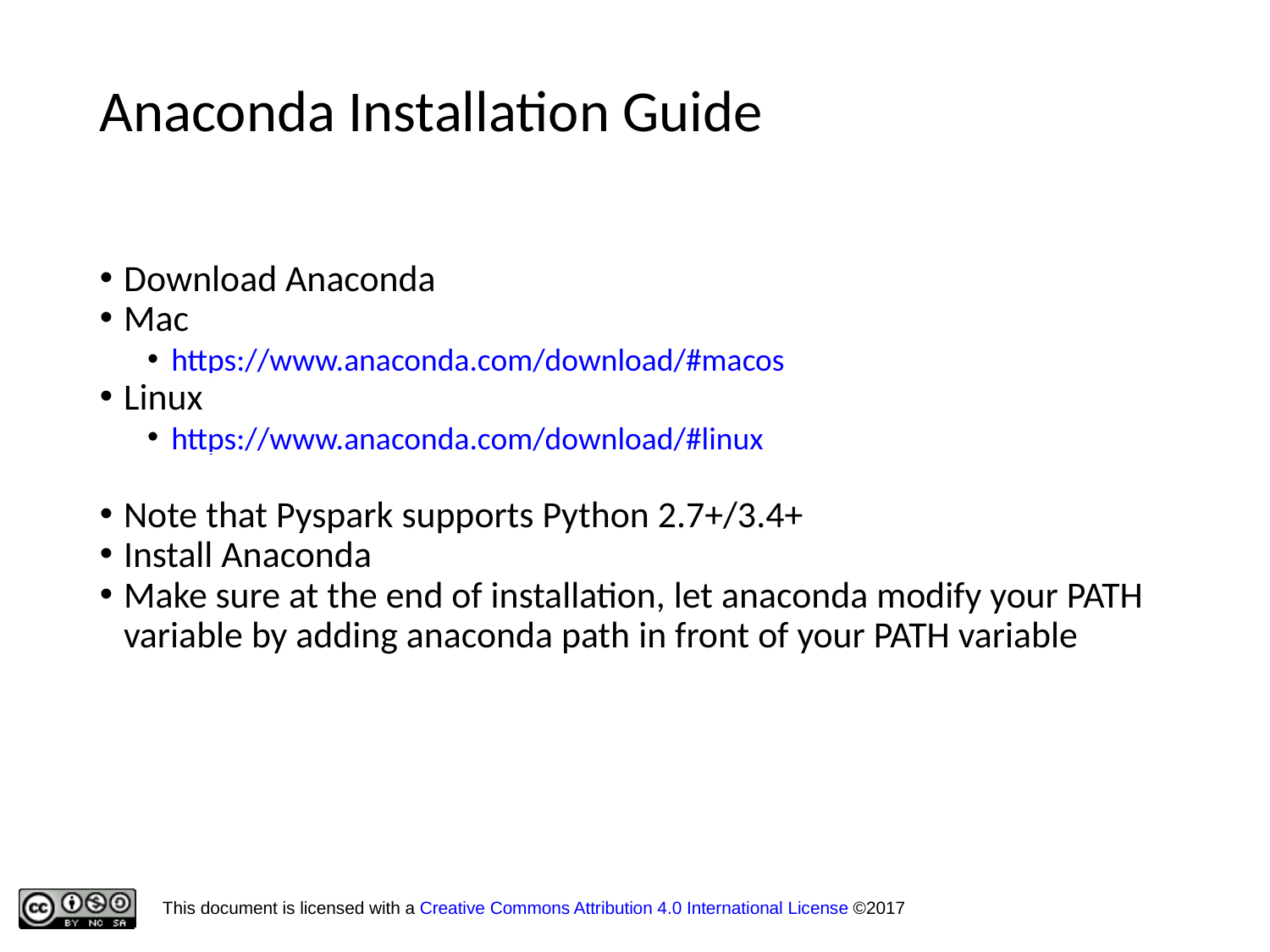

Anaconda Installation Guide

Download Anaconda
Mac
https://www.anaconda.com/download/#macos
Linux
https://www.anaconda.com/download/#linux

Note that Pyspark supports Python 2.7+/3.4+
Install Anaconda
Make sure at the end of installation, let anaconda modify your PATH variable by adding anaconda path in front of your PATH variable